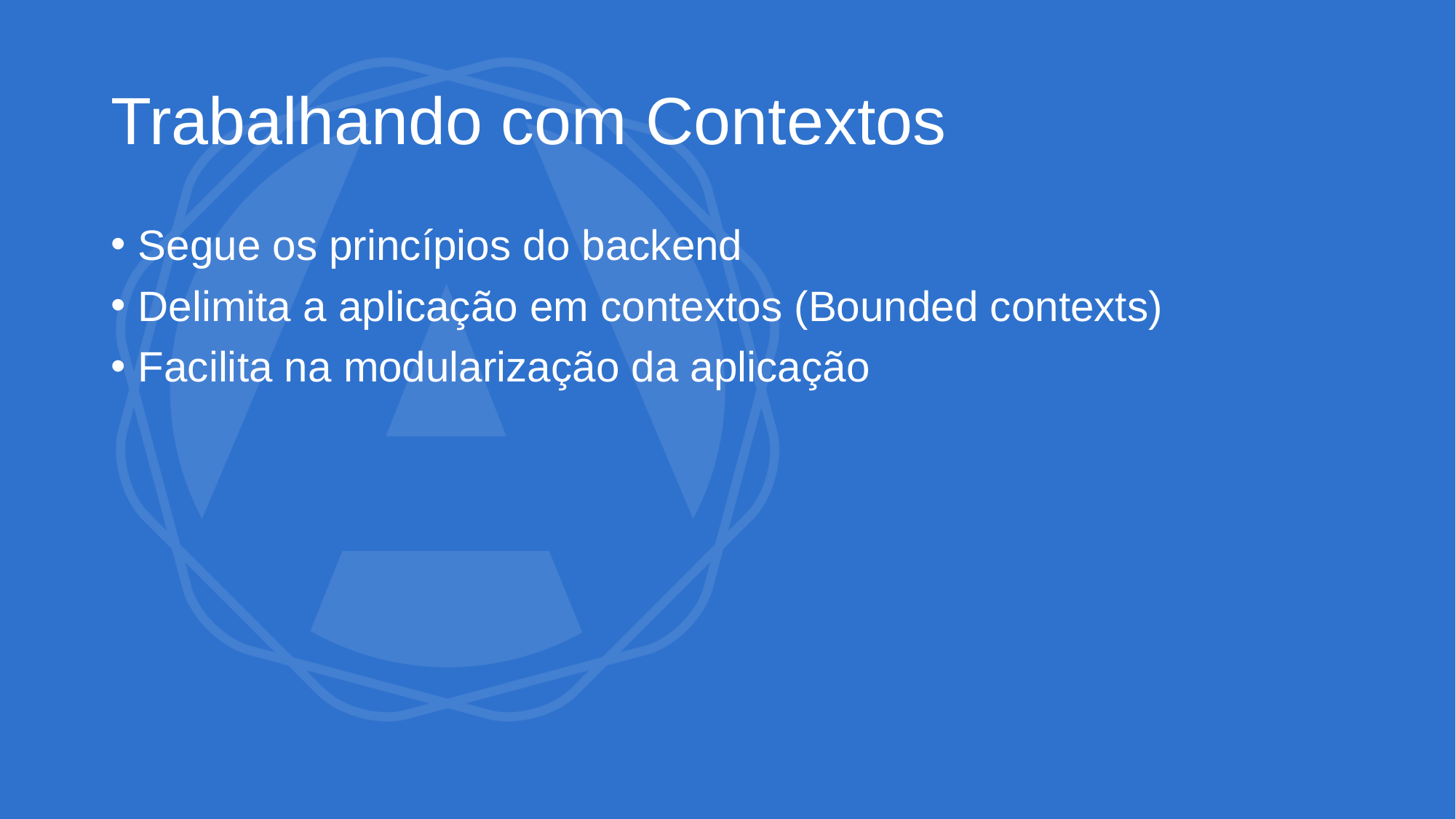

# Trabalhando com Contextos
Segue os princípios do backend
Delimita a aplicação em contextos (Bounded contexts)
Facilita na modularização da aplicação